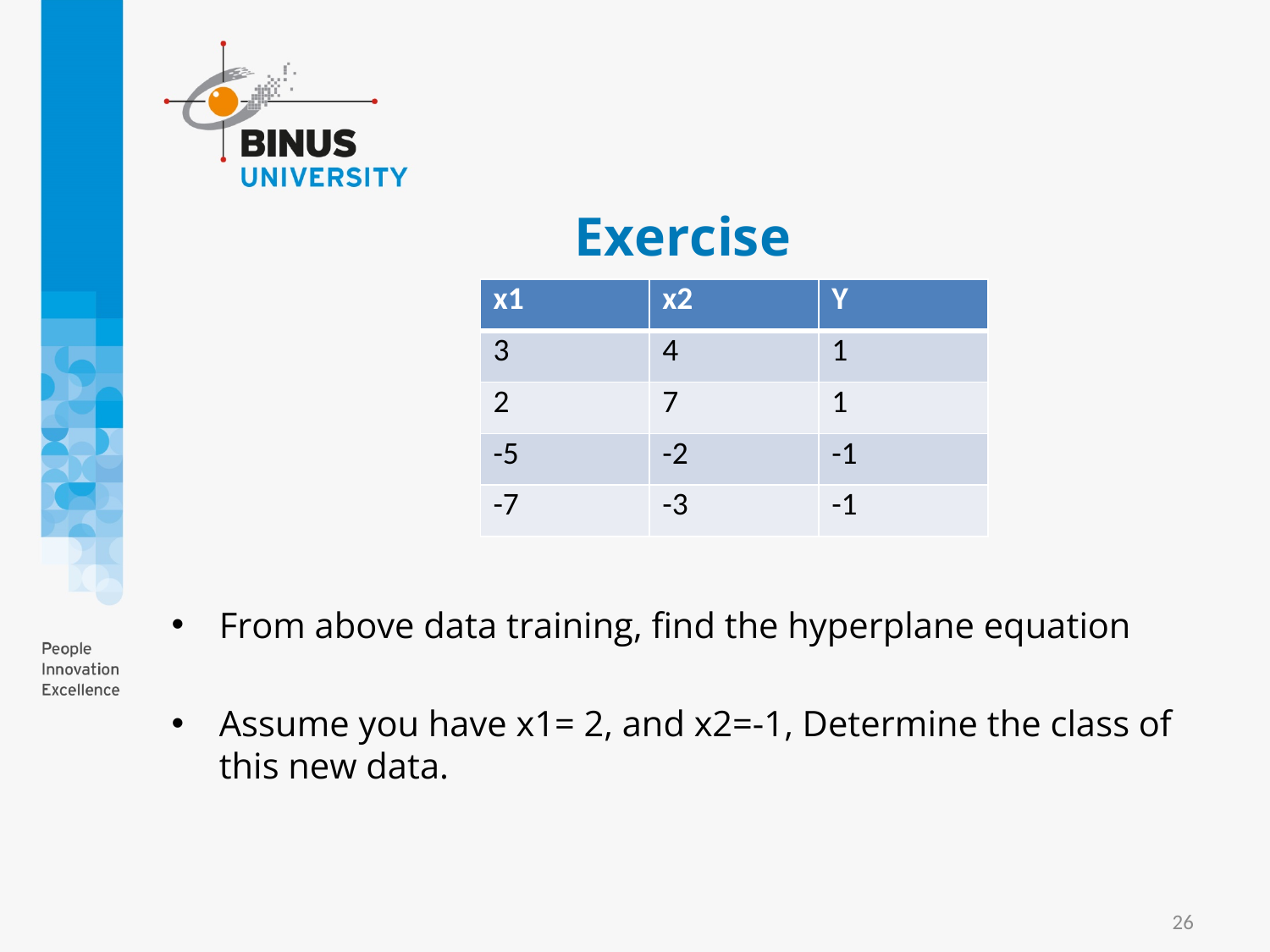

# Exercise
| x1 | x2 | Y |
| --- | --- | --- |
| 3 | 4 | 1 |
| 2 | 7 | 1 |
| -5 | -2 | -1 |
| -7 | -3 | -1 |
From above data training, find the hyperplane equation

Assume you have x1= 2, and x2=-1, Determine the class of this new data.
26